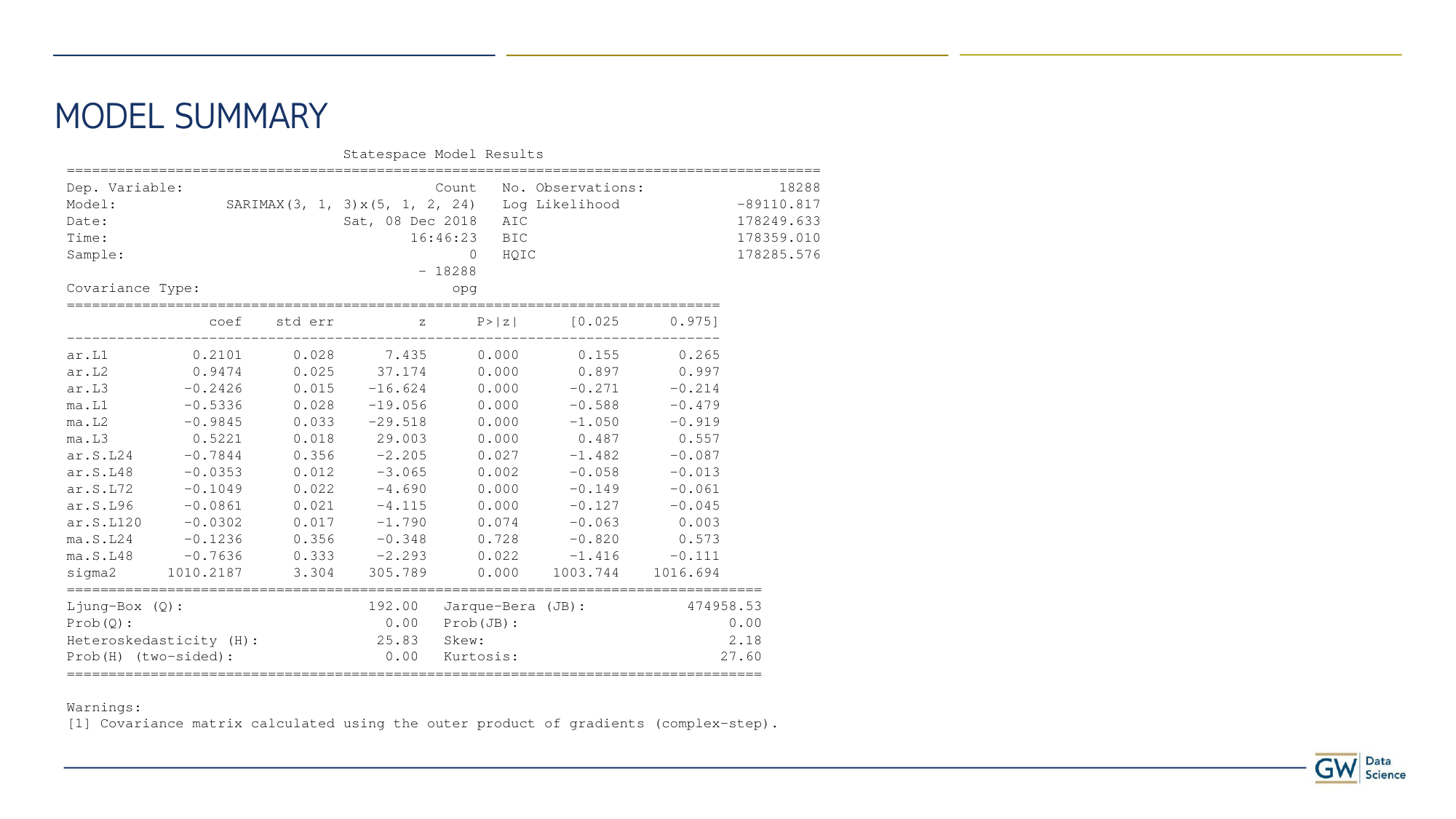

# Model summary
                                 Statespace Model Results
==========================================================================================
Dep. Variable:                              Count   No. Observations:                18288
Model:             SARIMAX(3, 1, 3)x(5, 1, 2, 24)   Log Likelihood              -89110.817
Date:                            Sat, 08 Dec 2018   AIC                         178249.633
Time:                                    16:46:23   BIC                         178359.010
Sample:                                         0   HQIC                        178285.576
                                          - 18288
Covariance Type:                              opg
==============================================================================
                 coef    std err          z      P>|z|      [0.025      0.975]
------------------------------------------------------------------------------
ar.L1          0.2101      0.028      7.435      0.000       0.155       0.265
ar.L2          0.9474      0.025     37.174      0.000       0.897       0.997
ar.L3         -0.2426      0.015    -16.624      0.000      -0.271      -0.214
ma.L1         -0.5336      0.028    -19.056      0.000      -0.588      -0.479
ma.L2         -0.9845      0.033    -29.518      0.000      -1.050      -0.919
ma.L3          0.5221      0.018     29.003      0.000       0.487       0.557
ar.S.L24      -0.7844      0.356     -2.205      0.027      -1.482      -0.087
ar.S.L48      -0.0353      0.012     -3.065      0.002      -0.058      -0.013
ar.S.L72      -0.1049      0.022     -4.690      0.000      -0.149      -0.061
ar.S.L96      -0.0861      0.021     -4.115      0.000      -0.127      -0.045
ar.S.L120     -0.0302      0.017     -1.790      0.074      -0.063       0.003
ma.S.L24      -0.1236      0.356     -0.348      0.728      -0.820       0.573
ma.S.L48      -0.7636      0.333     -2.293      0.022      -1.416      -0.111
sigma2      1010.2187      3.304    305.789      0.000    1003.744    1016.694
===================================================================================
Ljung-Box (Q):                      192.00   Jarque-Bera (JB):            474958.53
Prob(Q):                              0.00   Prob(JB):                         0.00
Heteroskedasticity (H):              25.83   Skew:                             2.18
Prob(H) (two-sided):                  0.00   Kurtosis:                        27.60
===================================================================================

Warnings:
[1] Covariance matrix calculated using the outer product of gradients (complex-step).

10